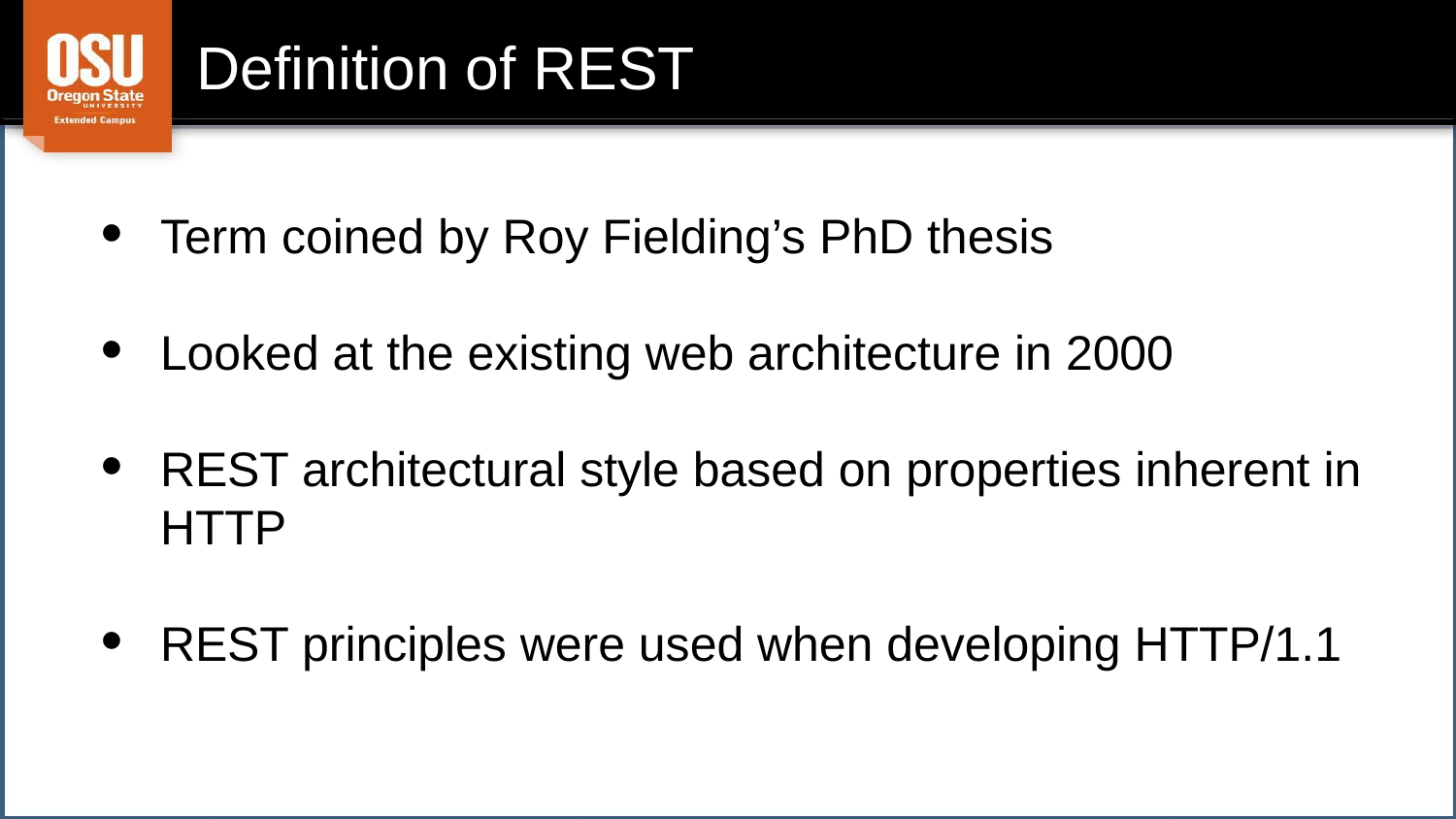

# Definition of REST
Term coined by Roy Fielding’s PhD thesis
Looked at the existing web architecture in 2000
REST architectural style based on properties inherent in HTTP
REST principles were used when developing HTTP/1.1